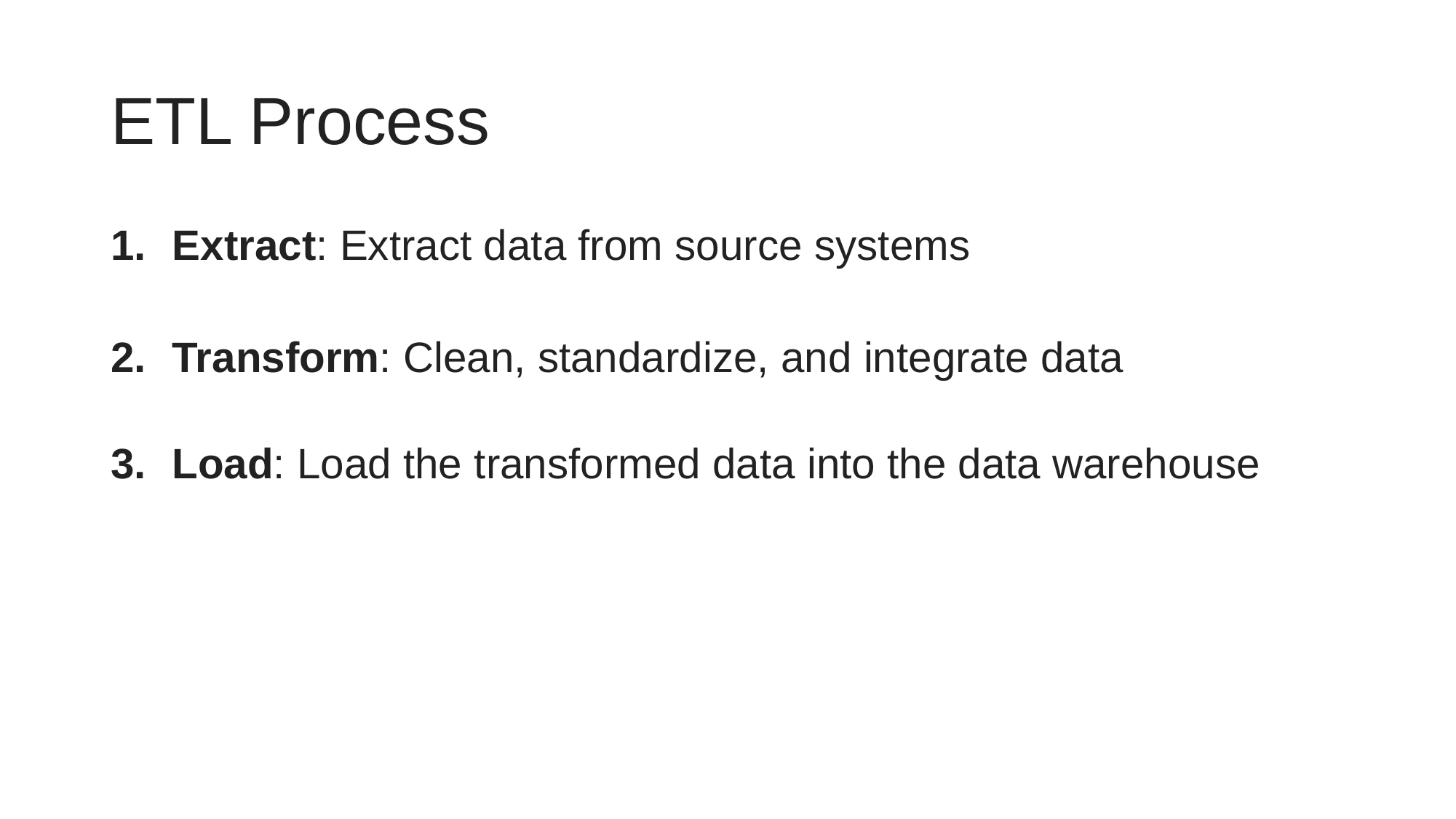

# ETL Process
Extract: Extract data from source systems
Transform: Clean, standardize, and integrate data
Load: Load the transformed data into the data warehouse